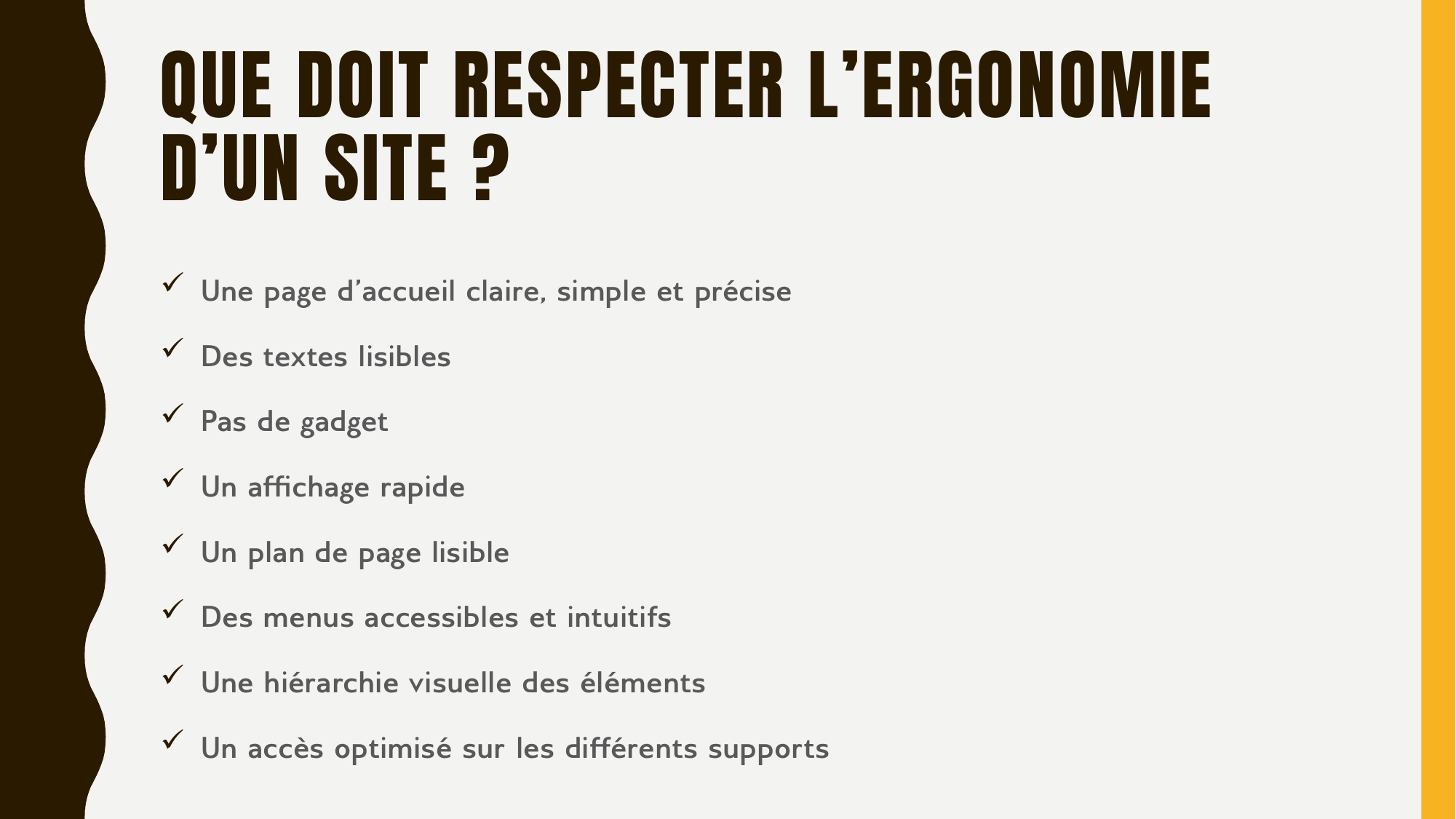

# Que doit respecter l’ergonomie d’un site ?
Une page d’accueil claire, simple et précise
Des textes lisibles
Pas de gadget
Un affichage rapide
Un plan de page lisible
Des menus accessibles et intuitifs
Une hiérarchie visuelle des éléments
Un accès optimisé sur les différents supports